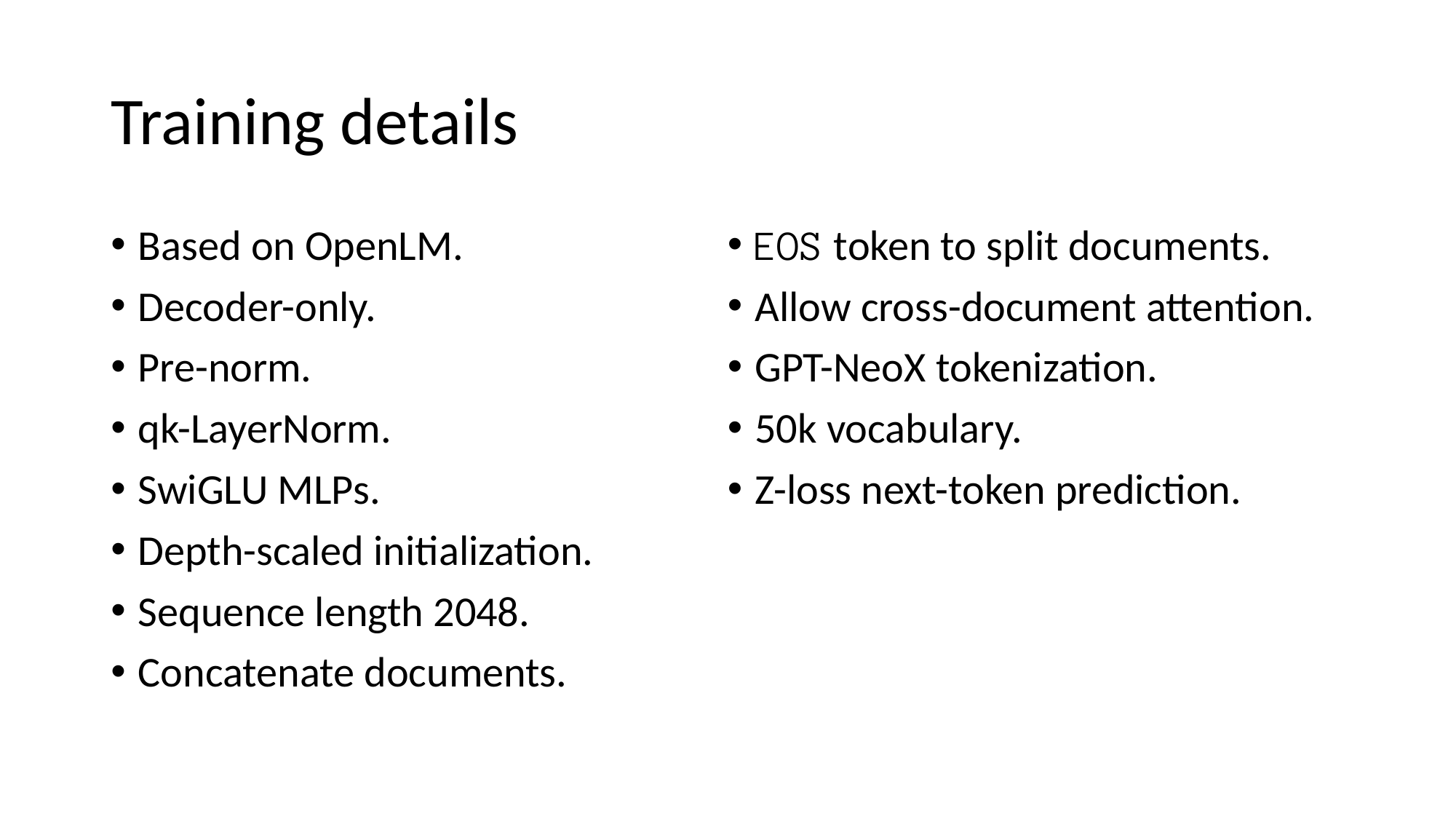

# Training details
Based on OpenLM.
Decoder-only.
Pre-norm.
qk-LayerNorm.
SwiGLU MLPs.
Depth-scaled initialization.
Sequence length 2048.
Concatenate documents.
EOS token to split documents.
Allow cross-document attention.
GPT-NeoX tokenization.
50k vocabulary.
Z-loss next-token prediction.